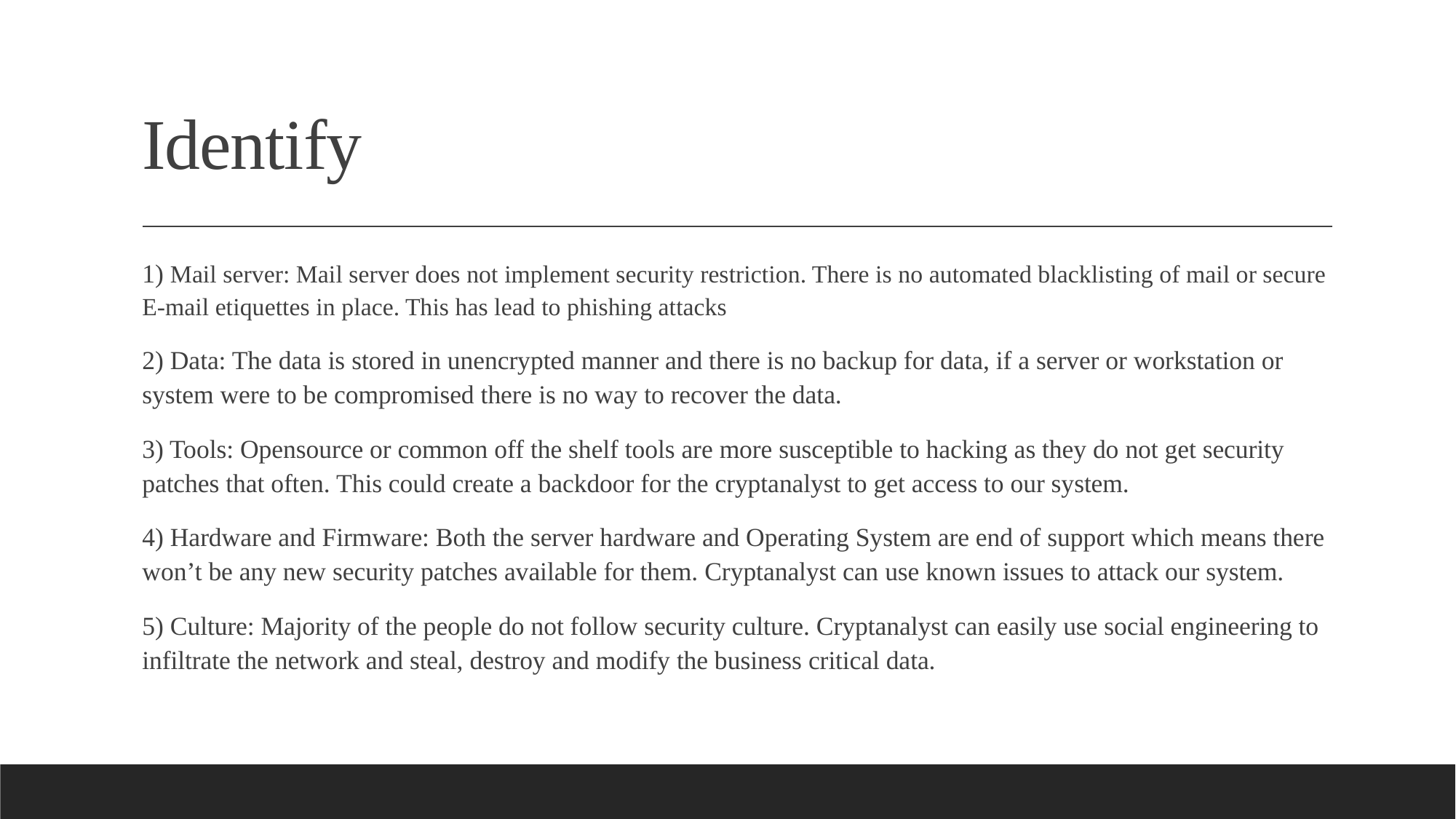

# Identify
1) Mail server: Mail server does not implement security restriction. There is no automated blacklisting of mail or secure E-mail etiquettes in place. This has lead to phishing attacks
2) Data: The data is stored in unencrypted manner and there is no backup for data, if a server or workstation or system were to be compromised there is no way to recover the data.
3) Tools: Opensource or common off the shelf tools are more susceptible to hacking as they do not get security patches that often. This could create a backdoor for the cryptanalyst to get access to our system.
4) Hardware and Firmware: Both the server hardware and Operating System are end of support which means there won’t be any new security patches available for them. Cryptanalyst can use known issues to attack our system.
5) Culture: Majority of the people do not follow security culture. Cryptanalyst can easily use social engineering to infiltrate the network and steal, destroy and modify the business critical data.